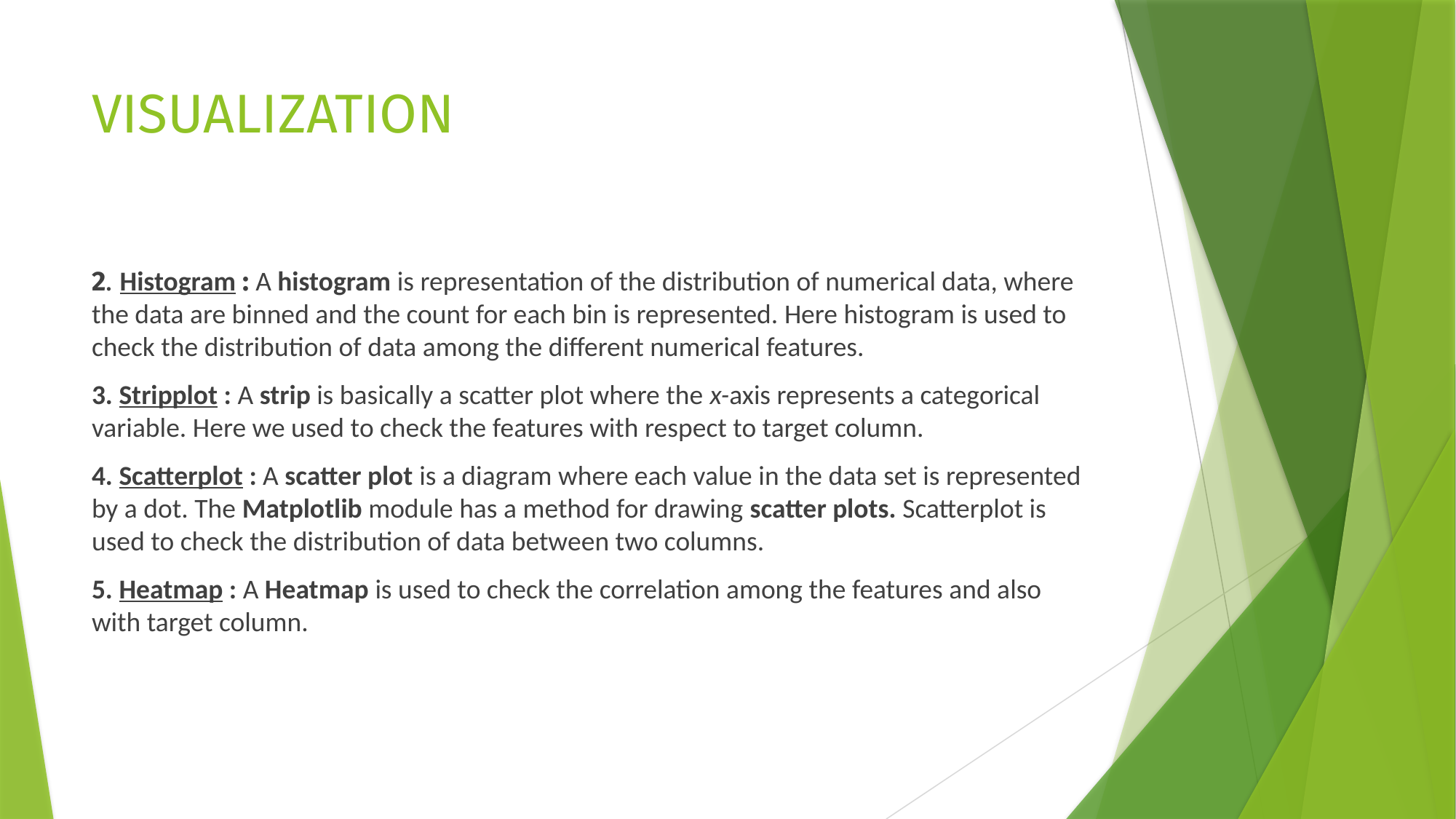

# VISUALIZATION
2. Histogram : A histogram is representation of the distribution of numerical data, where the data are binned and the count for each bin is represented. Here histogram is used to check the distribution of data among the different numerical features.
3. Stripplot : A strip is basically a scatter plot where the x-axis represents a categorical variable. Here we used to check the features with respect to target column.
4. Scatterplot : A scatter plot is a diagram where each value in the data set is represented by a dot. The Matplotlib module has a method for drawing scatter plots. Scatterplot is used to check the distribution of data between two columns.
5. Heatmap : A Heatmap is used to check the correlation among the features and also with target column.